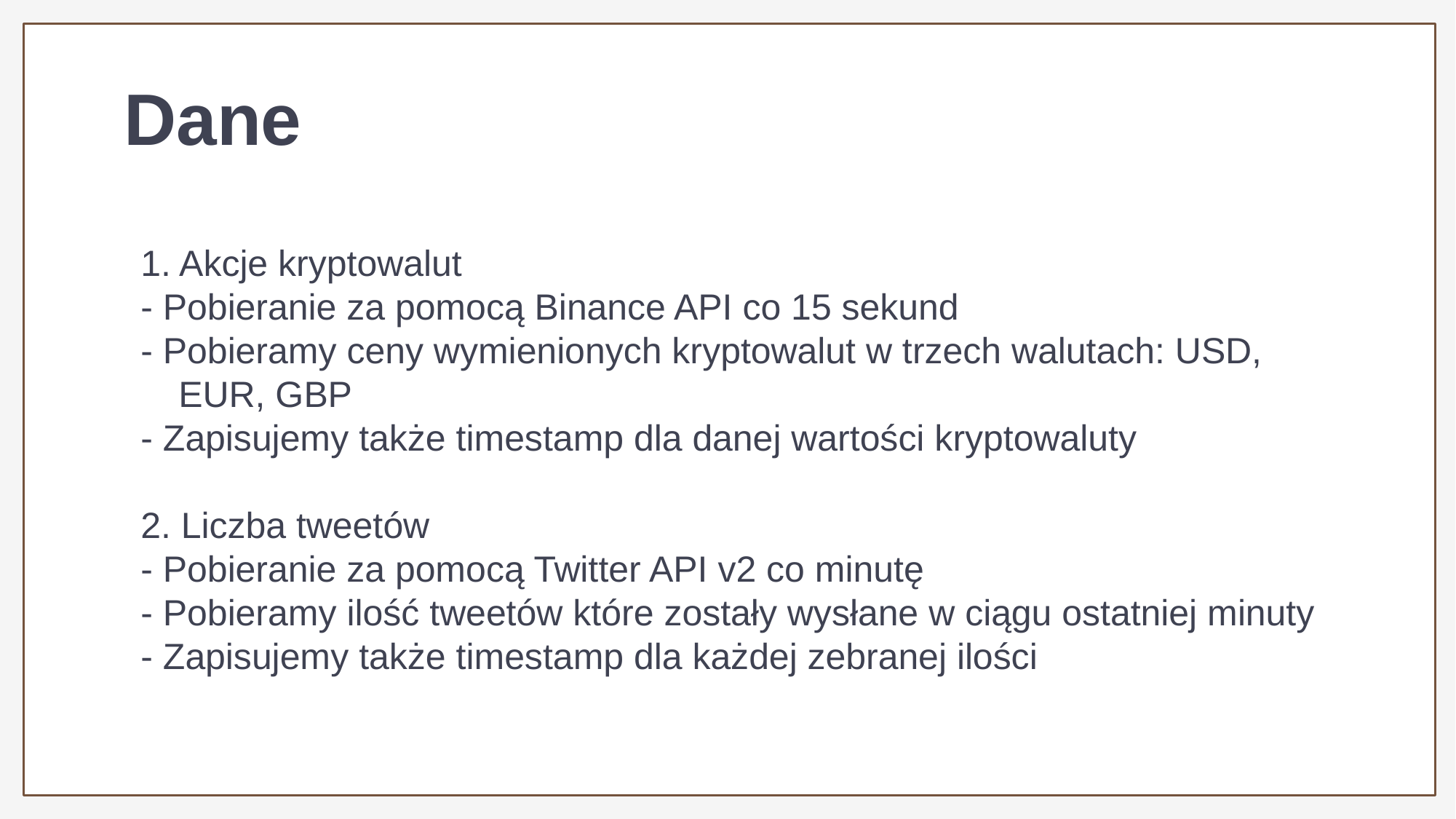

Dane
1. Akcje kryptowalut
- Pobieranie za pomocą Binance API co 15 sekund
- Pobieramy ceny wymienionych kryptowalut w trzech walutach: USD, EUR, GBP
- Zapisujemy także timestamp dla danej wartości kryptowaluty
2. Liczba tweetów
- Pobieranie za pomocą Twitter API v2 co minutę
- Pobieramy ilość tweetów które zostały wysłane w ciągu ostatniej minuty
- Zapisujemy także timestamp dla każdej zebranej ilości